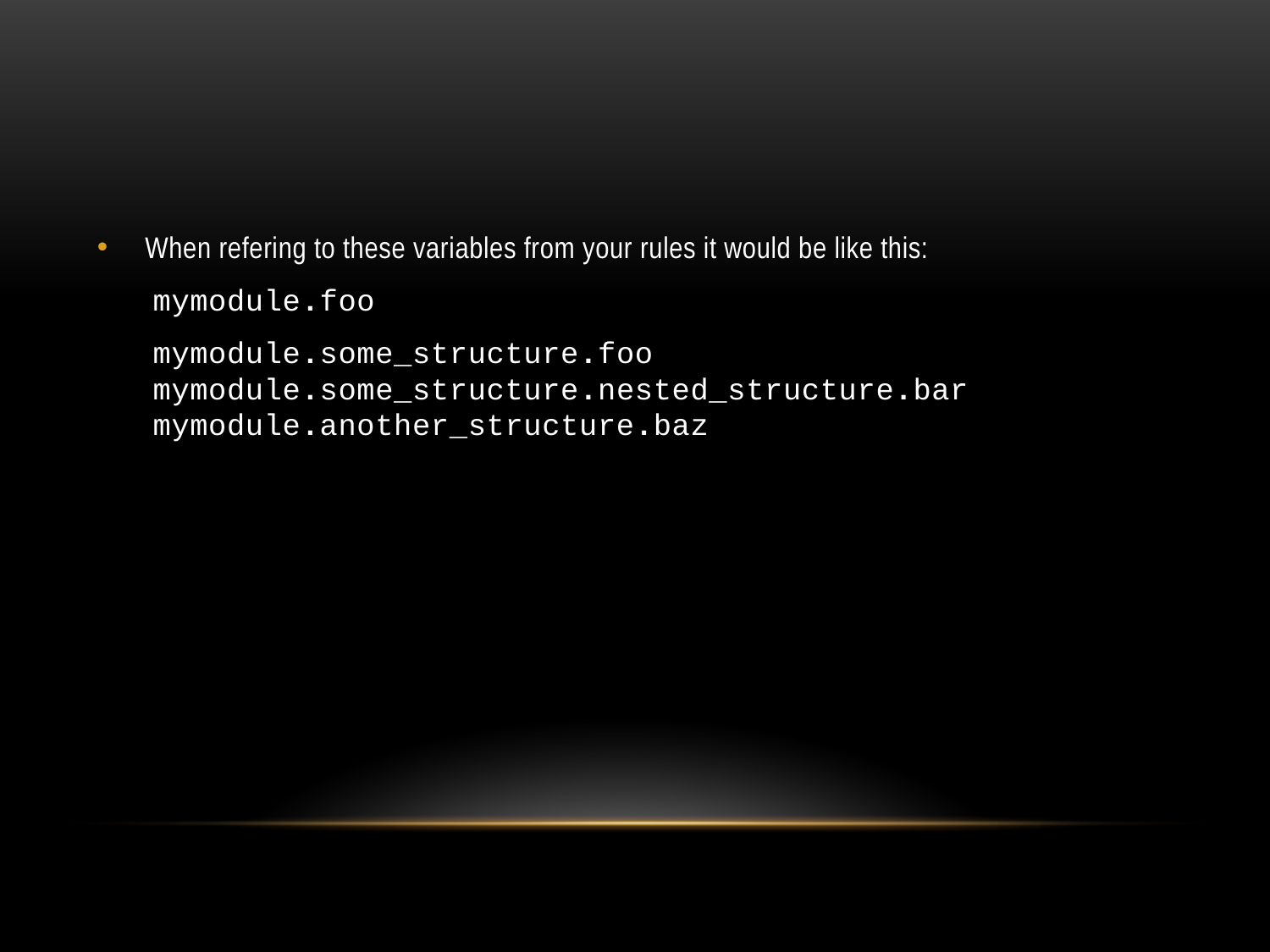

#
When refering to these variables from your rules it would be like this:
mymodule.foo
mymodule.some_structure.foo mymodule.some_structure.nested_structure.bar mymodule.another_structure.baz